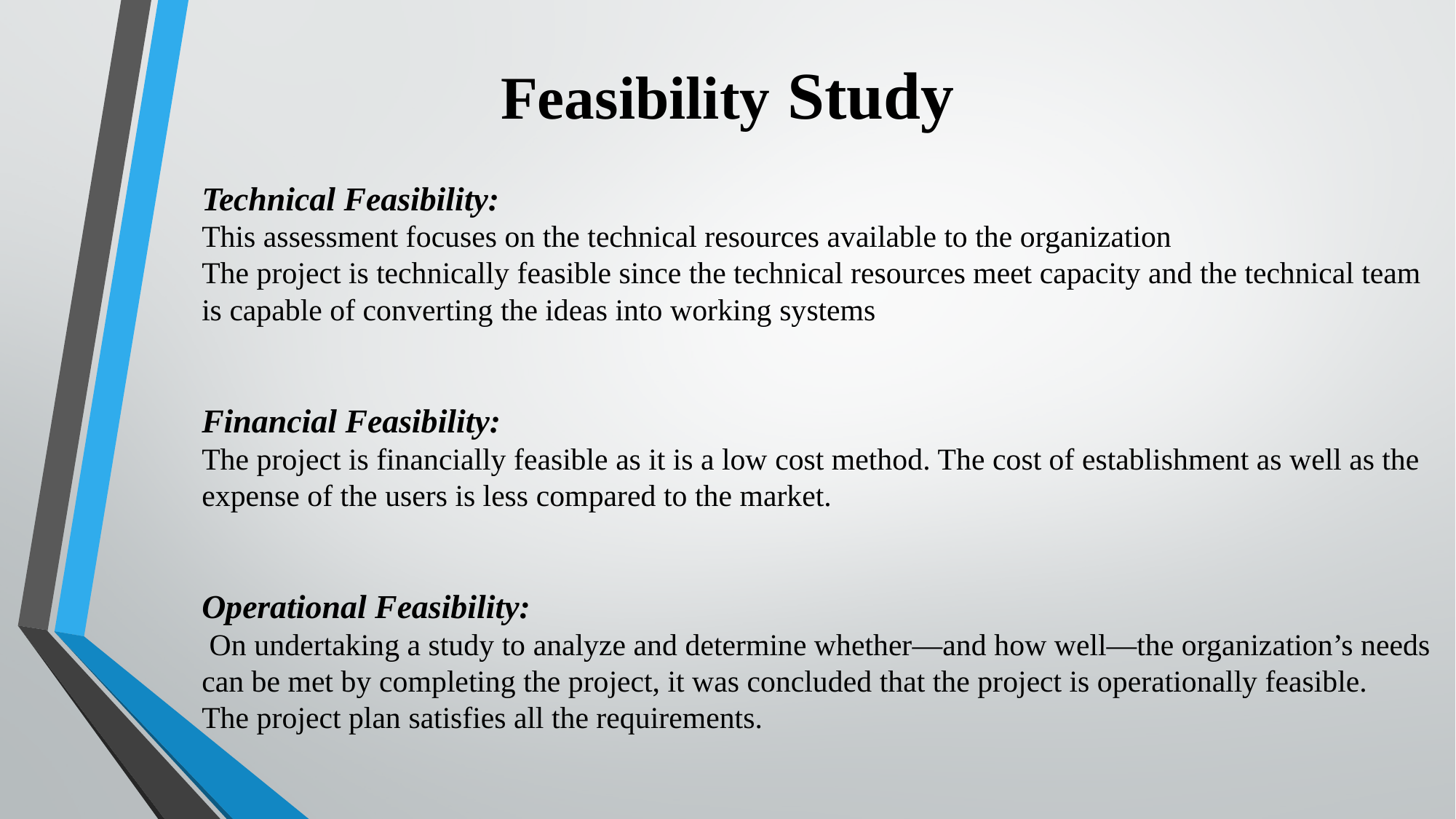

Feasibility Study
Technical Feasibility:
This assessment focuses on the technical resources available to the organization
The project is technically feasible since the technical resources meet capacity and the technical team is capable of converting the ideas into working systems

Financial Feasibility:
The project is financially feasible as it is a low cost method. The cost of establishment as well as the expense of the users is less compared to the market.

Operational Feasibility:
 On undertaking a study to analyze and determine whether—and how well—the organization’s needs can be met by completing the project, it was concluded that the project is operationally feasible.
The project plan satisfies all the requirements.